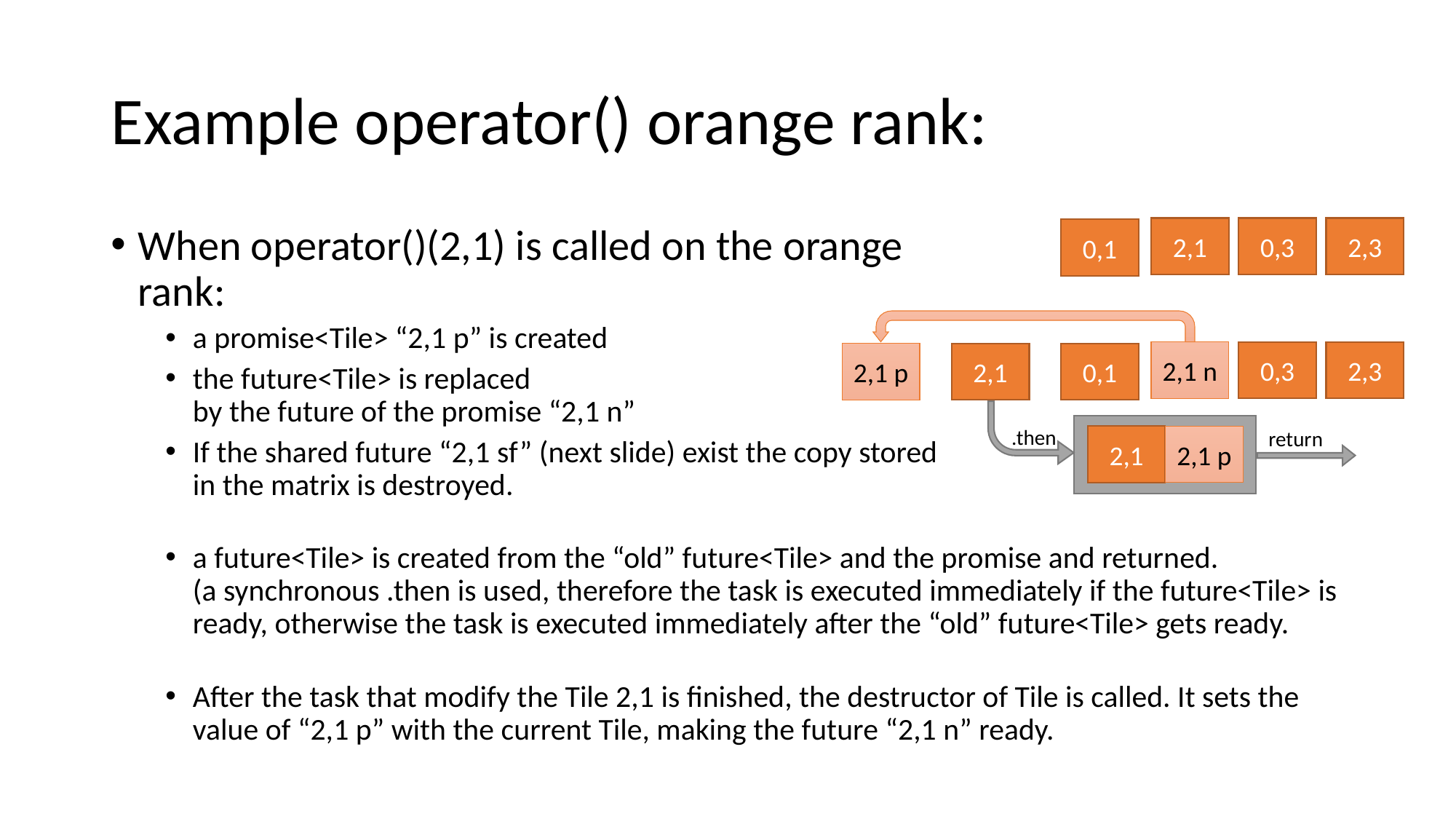

# Example operator() orange rank:
When operator()(2,1) is called on the orange
rank:
a promise<Tile> “2,1 p” is created
the future<Tile> is replaced
by the future of the promise “2,1 n”
If the shared future “2,1 sf” (next slide) exist the copy stored
in the matrix is destroyed.
a future<Tile> is created from the “old” future<Tile> and the promise and returned.
(a synchronous .then is used, therefore the task is executed immediately if the future<Tile> is ready, otherwise the task is executed immediately after the “old” future<Tile> gets ready.
After the task that modify the Tile 2,1 is finished, the destructor of Tile is called. It sets the value of “2,1 p” with the current Tile, making the future “2,1 n” ready.
2,1
0,3
2,3
0,1

2,1 n
0,3
2,3
2,1 p
2,1
0,1

.then
return
2,1
2,1 p